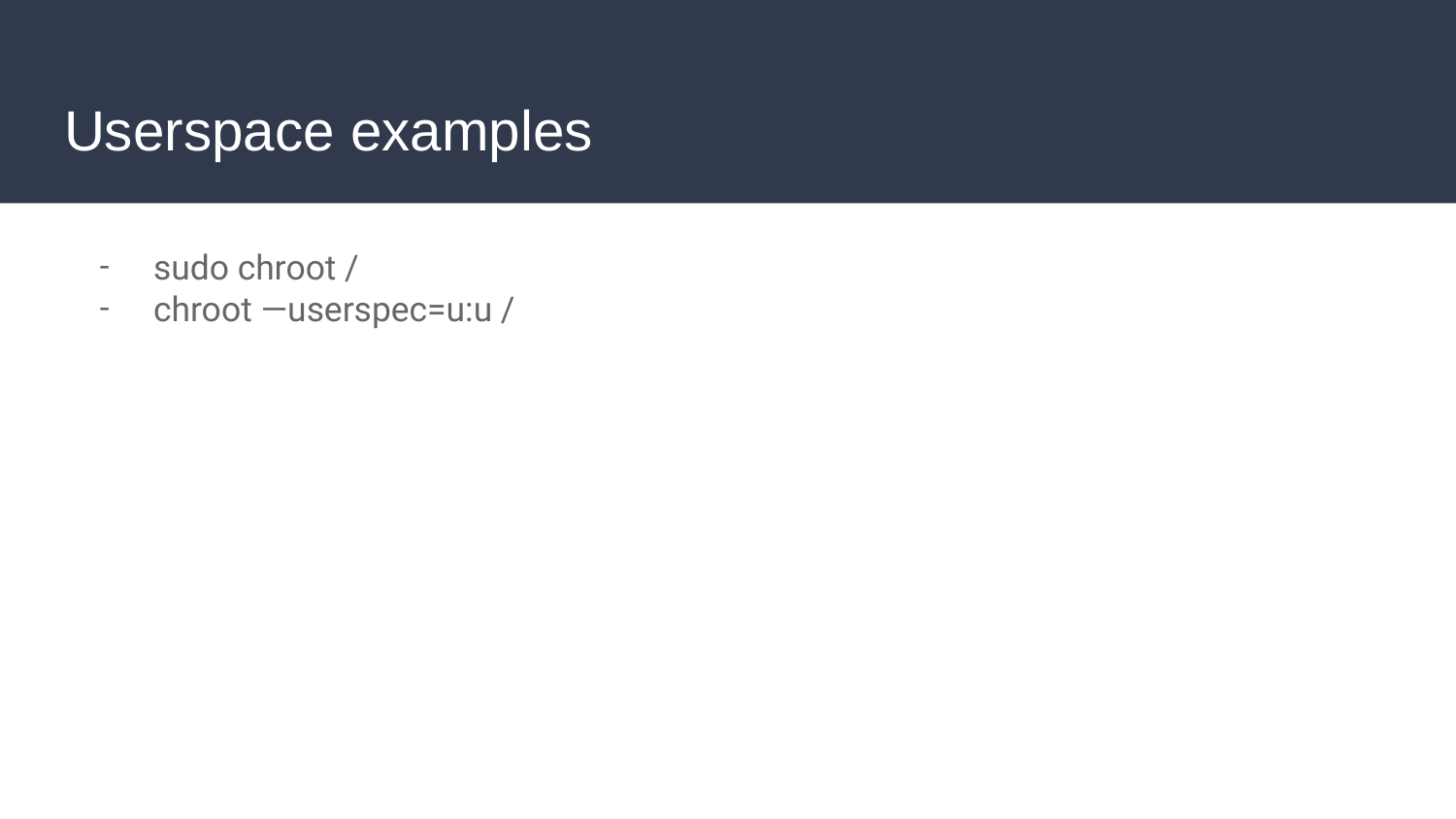

# Userspace examples
sudo chroot /
chroot —userspec=u:u /